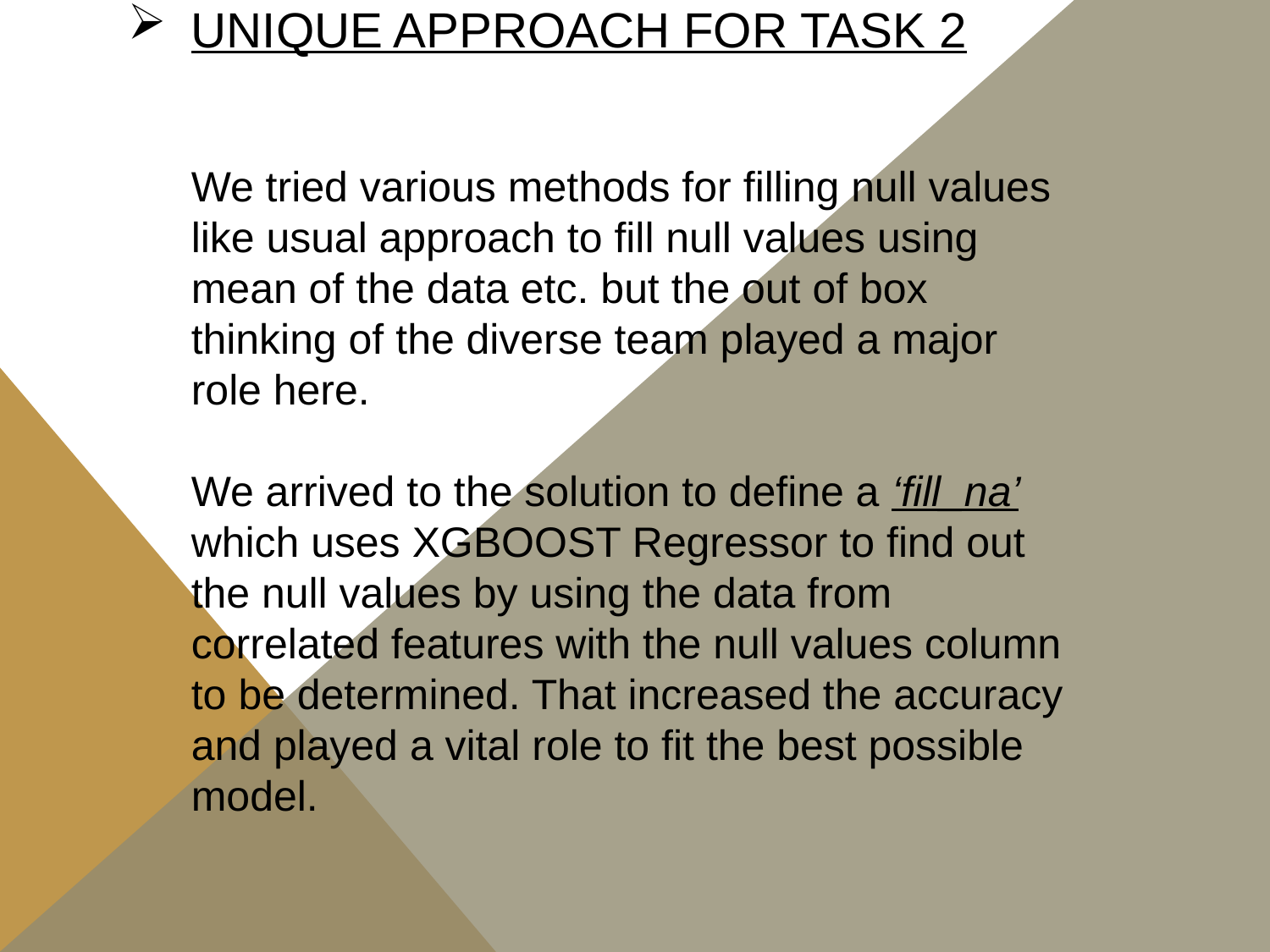

# UNIQUE APPROACH FOR TASK 2 We tried various methods for filling null values like usual approach to fill null values using mean of the data etc. but the out of box thinking of the diverse team played a major role here. We arrived to the solution to define a ‘fill_na’ which uses XGBOOST Regressor to find out the null values by using the data from correlated features with the null values column to be determined. That increased the accuracy and played a vital role to fit the best possible model.